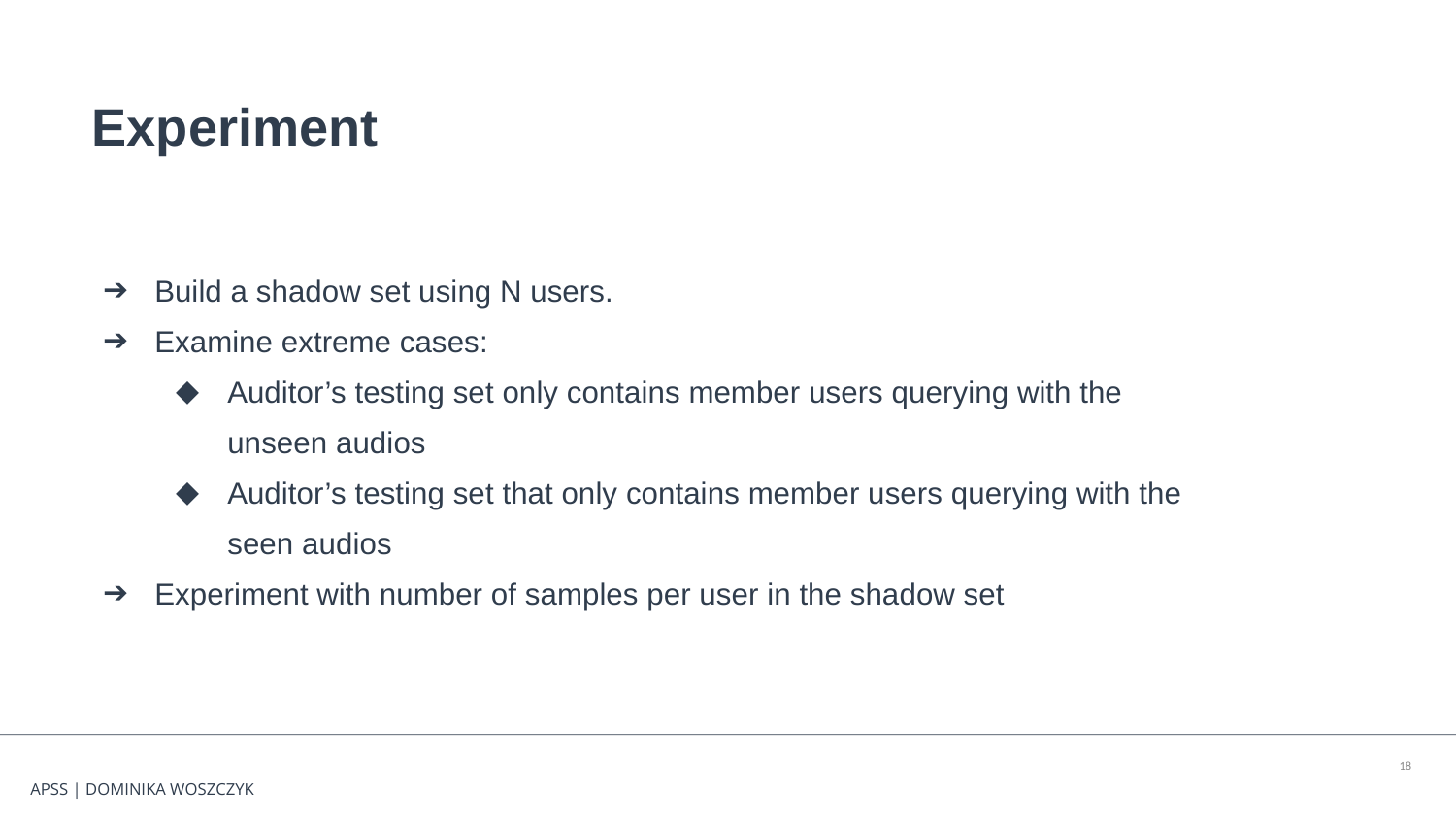

Experiment
Build a shadow set using N users.
Examine extreme cases:
Auditor’s testing set only contains member users querying with the unseen audios
Auditor’s testing set that only contains member users querying with the seen audios
Experiment with number of samples per user in the shadow set

18
APSS | DOMINIKA WOSZCZYK